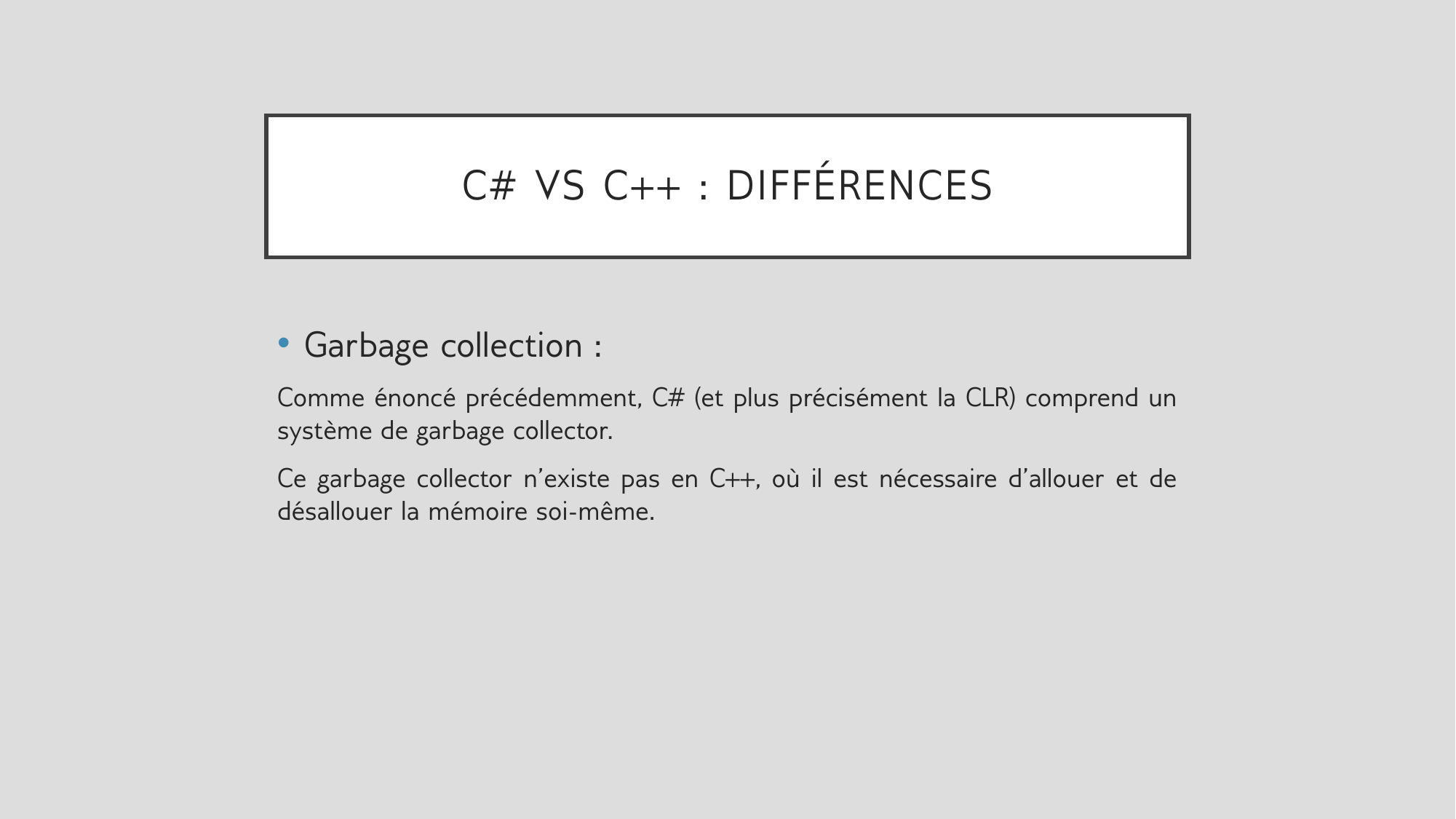

# C# vs C++ : Différences
Garbage collection :
Comme énoncé précédemment, C# (et plus précisément la CLR) comprend un système de garbage collector.
Ce garbage collector n’existe pas en C++, où il est nécessaire d’allouer et de désallouer la mémoire soi-même.